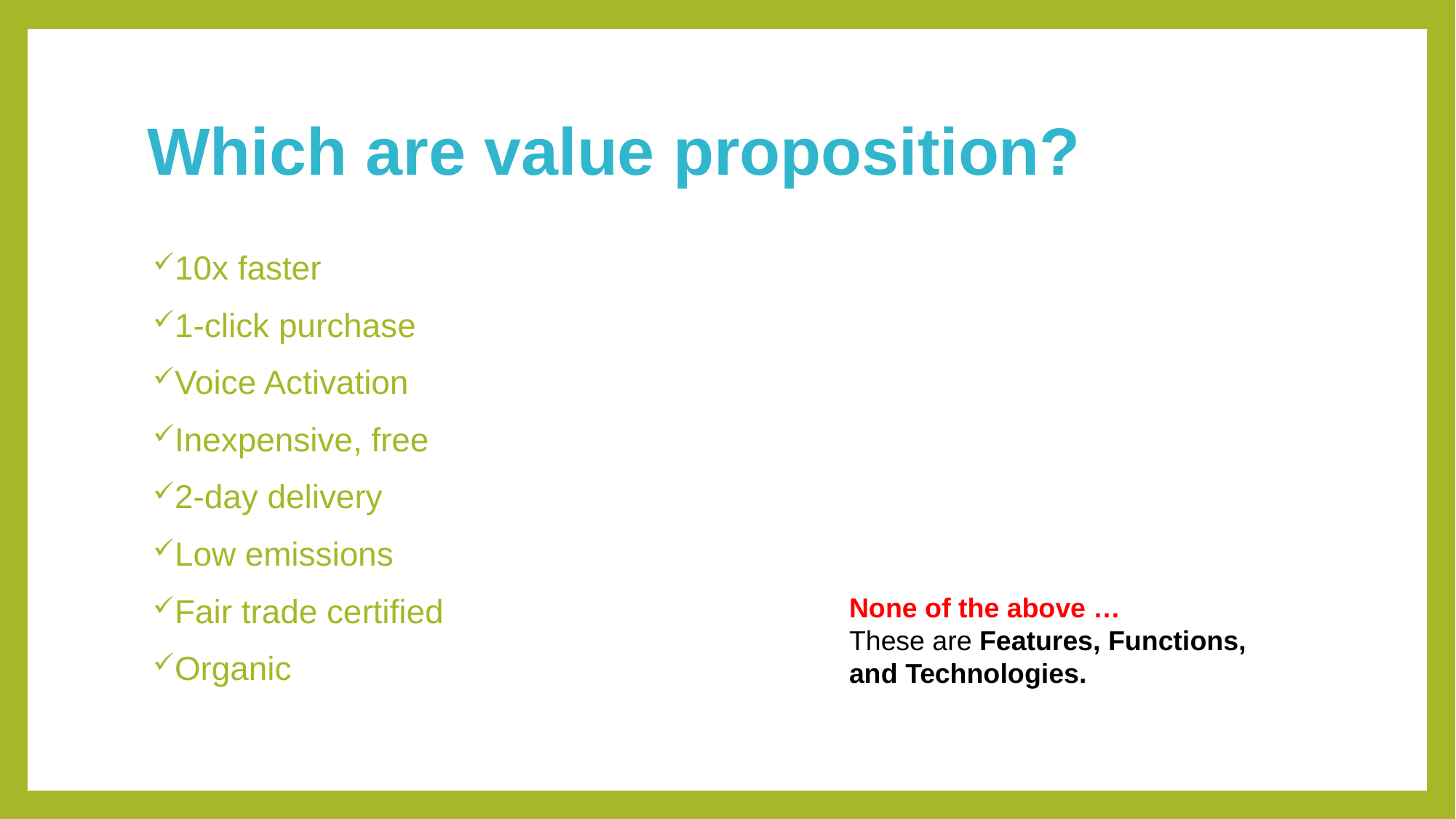

# Which are value proposition?
10x faster
1-click purchase
Voice Activation
Inexpensive, free
2-day delivery
Low emissions
Fair trade certified
Organic

None of the above …
These are Features, Functions, and Technologies.